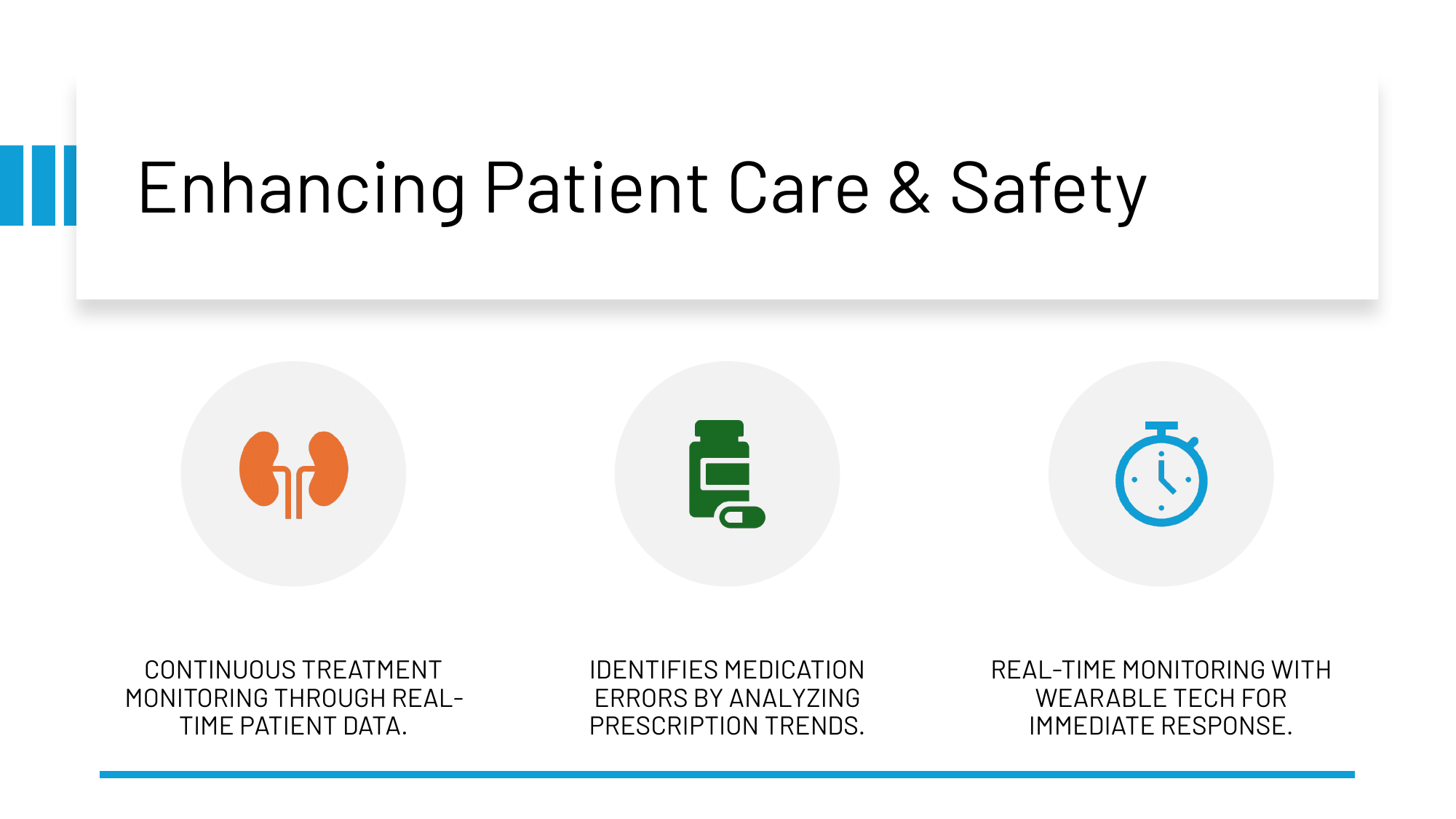

# Enhancing Patient Care & Safety

Continuous treatment monitoring through real-time patient data.
Identifies medication errors by analyzing prescription trends.
Real-time monitoring with wearable tech for immediate response.